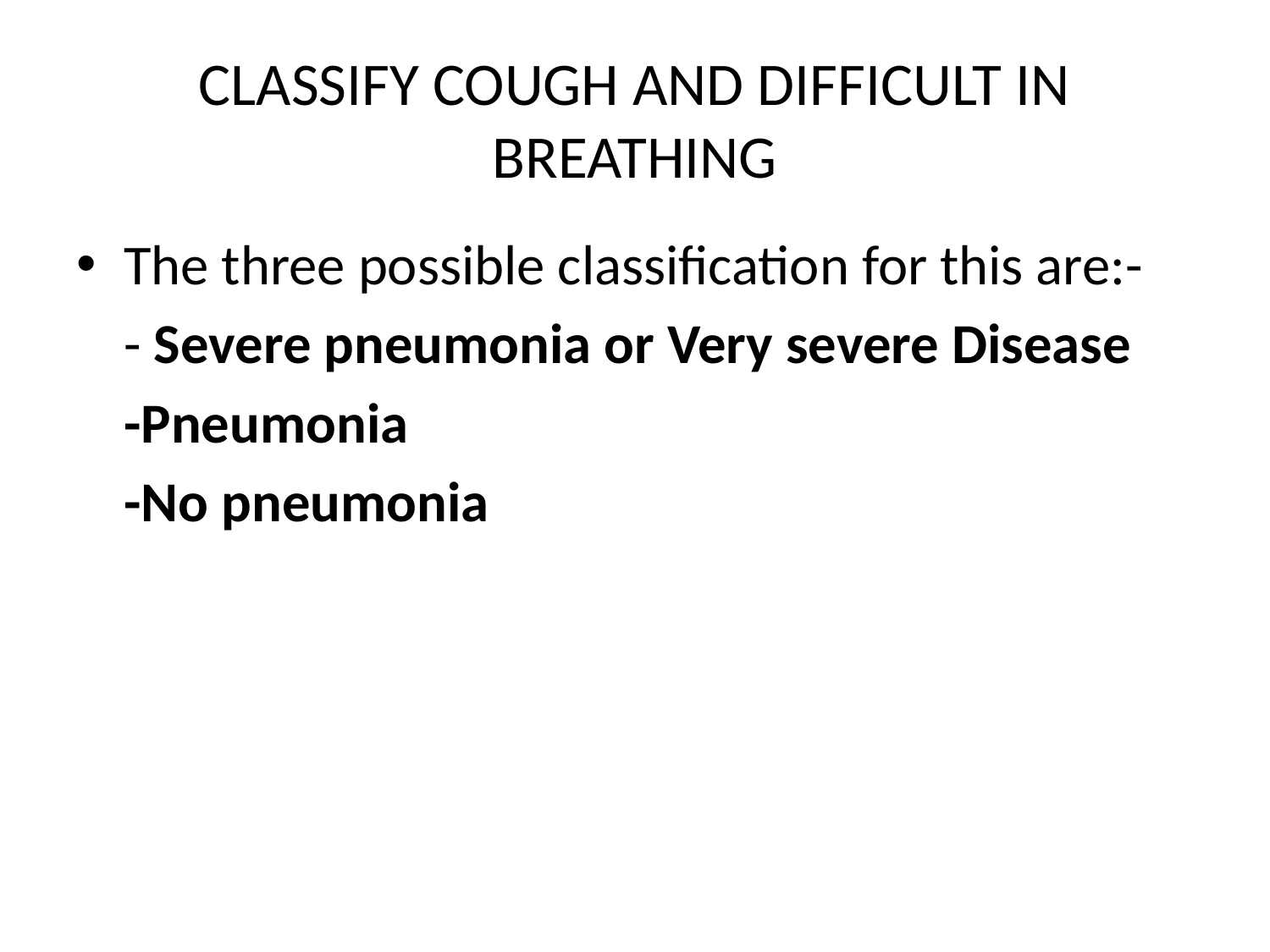

# CLASSIFY COUGH AND DIFFICULT IN BREATHING
The three possible classification for this are:-
	- Severe pneumonia or Very severe Disease
	-Pneumonia
	-No pneumonia